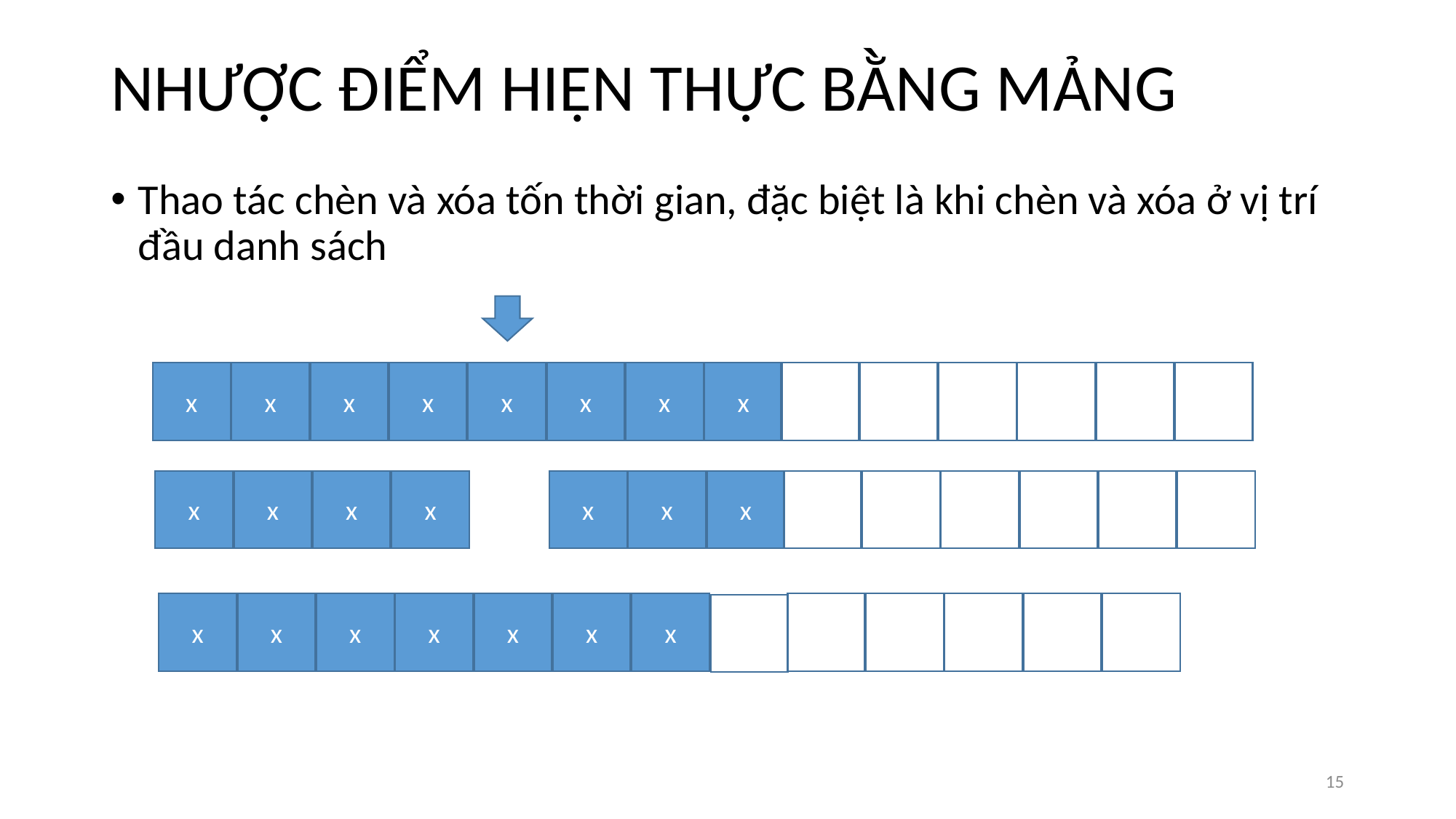

# NHƯỢC ĐIỂM HIỆN THỰC BẰNG MẢNG
Thao tác chèn và xóa tốn thời gian, đặc biệt là khi chèn và xóa ở vị trí đầu danh sách

x
x
x
x
x
x
x
x

x
x
x
x
x
x
x

x
x
x
x
x
x
x

15